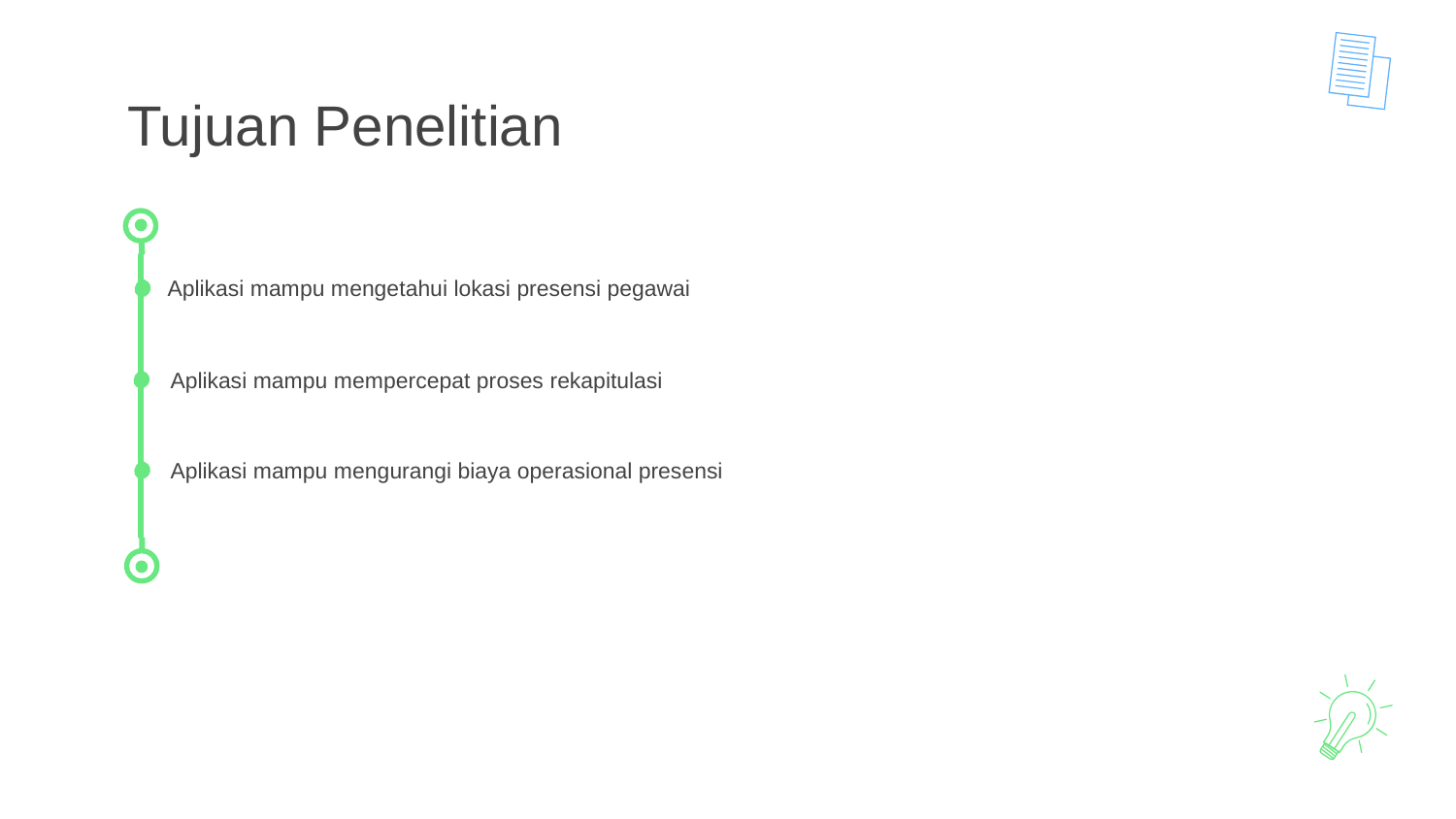

# Tujuan Penelitian

Aplikasi mampu mengetahui lokasi presensi pegawai

Aplikasi mampu mempercepat proses rekapitulasi

Aplikasi mampu mengurangi biaya operasional presensi